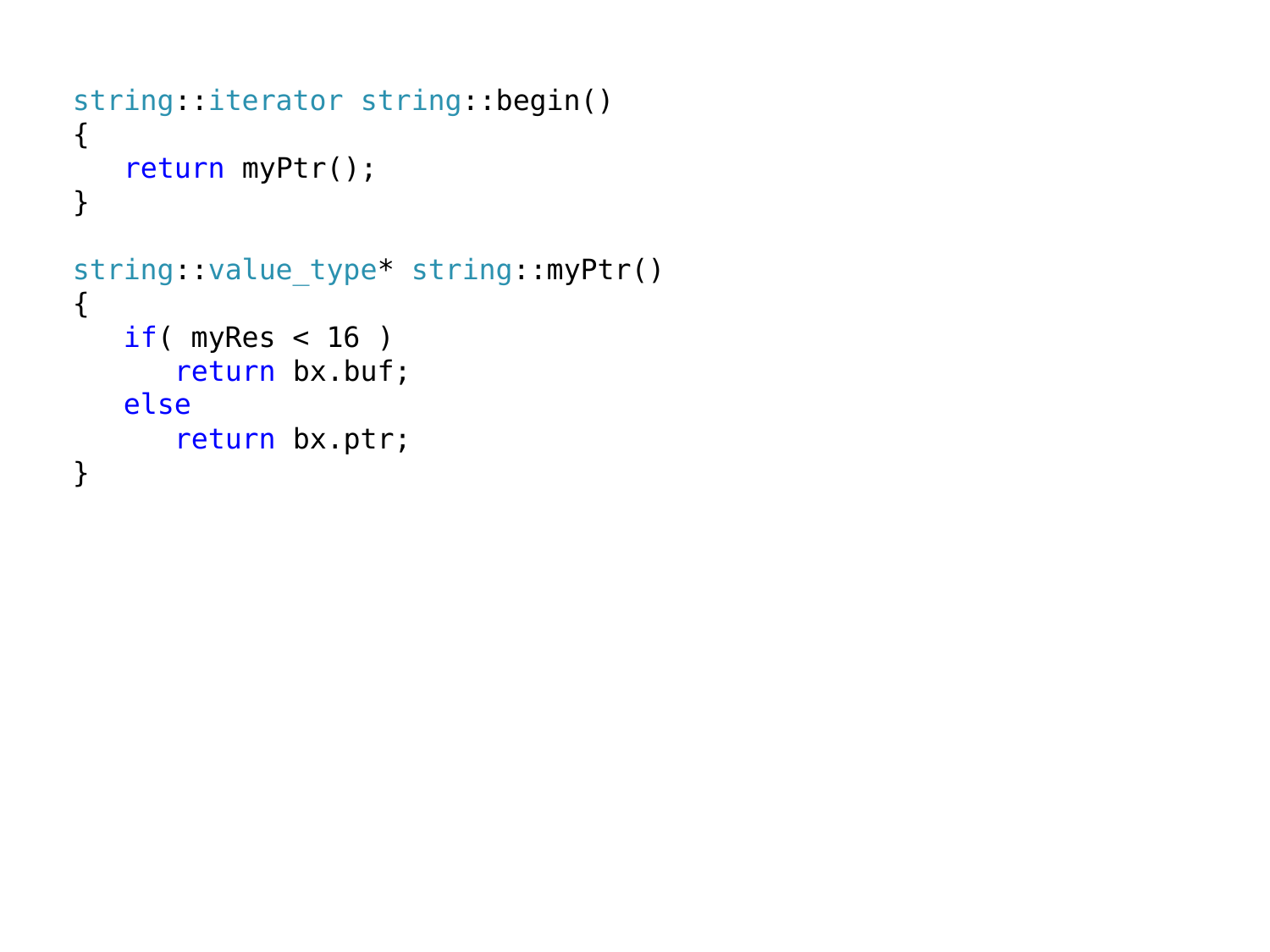

string::iterator string::begin()
{
   return myPtr();
}

string::value_type* string::myPtr()
{
   if( myRes < 16 )
      return bx.buf;
   else
      return bx.ptr;
}